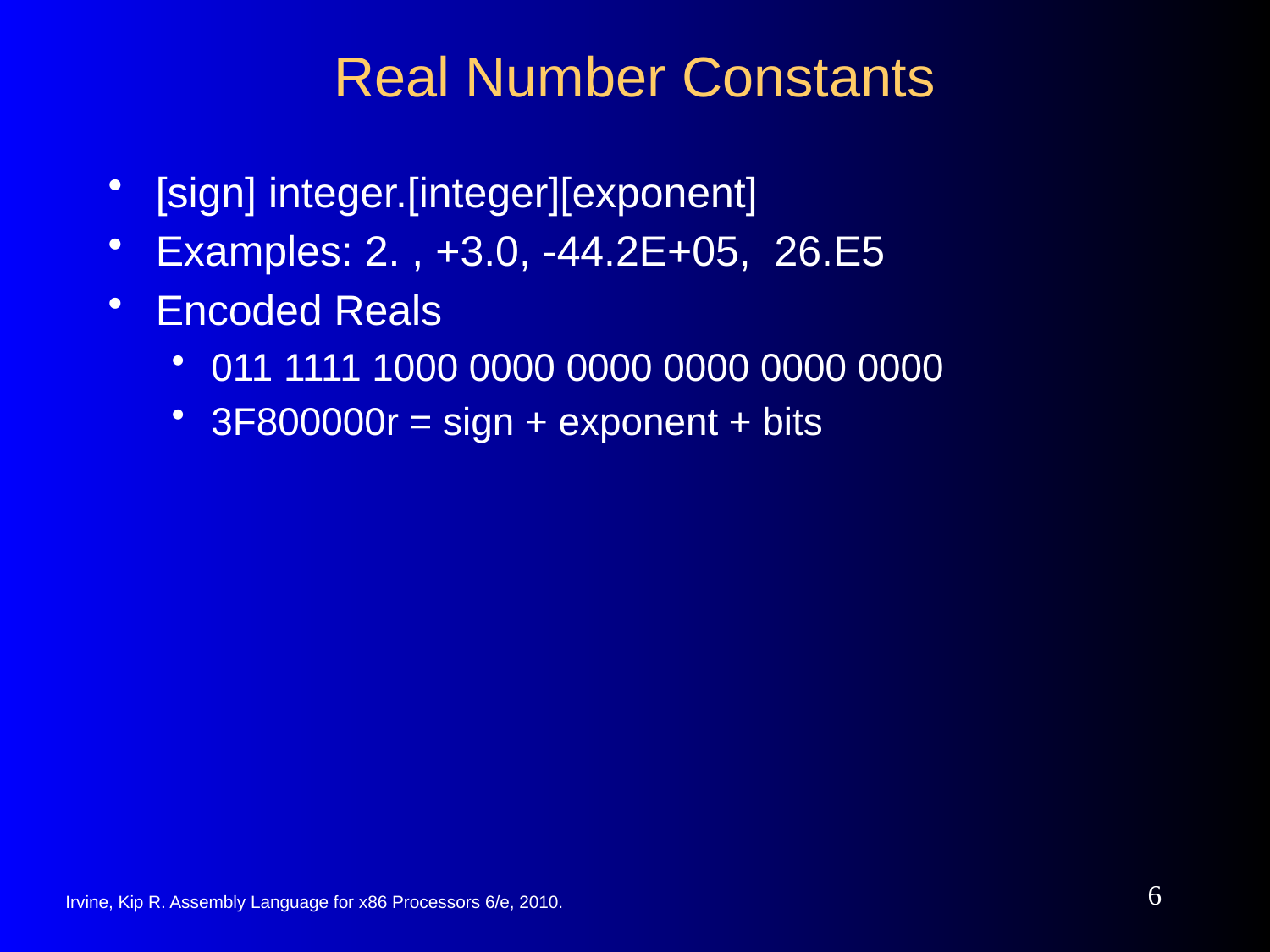

# Real Number Constants
[sign] integer.[integer][exponent]
Examples: 2. , +3.0, -44.2E+05,  26.E5
Encoded Reals
011 1111 1000 0000 0000 0000 0000 0000
3F800000r = sign + exponent + bits

6
Irvine, Kip R. Assembly Language for x86 Processors 6/e, 2010.